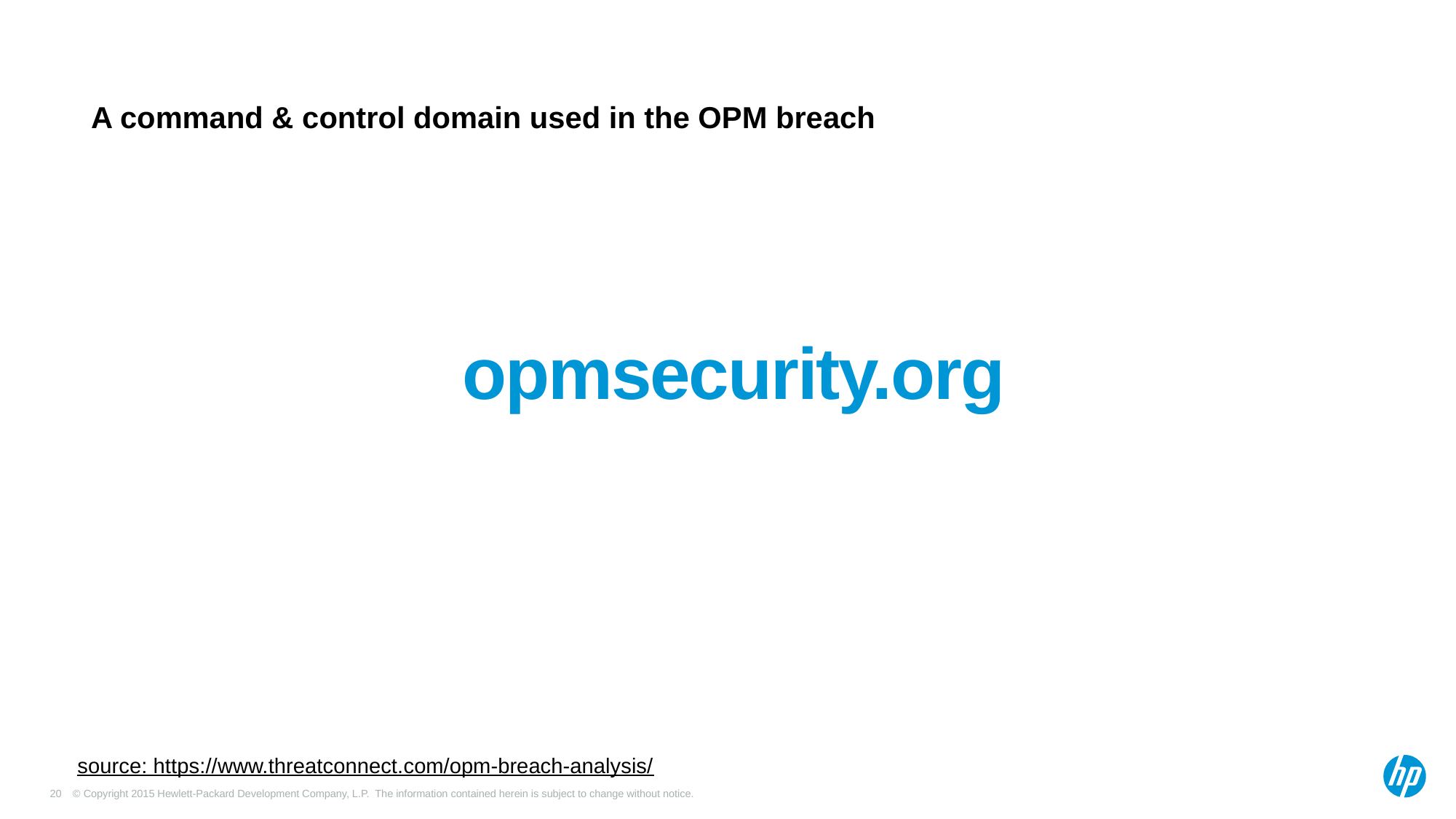

A command & control domain used in the OPM breach
opmsecurity.org
source: https://www.threatconnect.com/opm-breach-analysis/
20